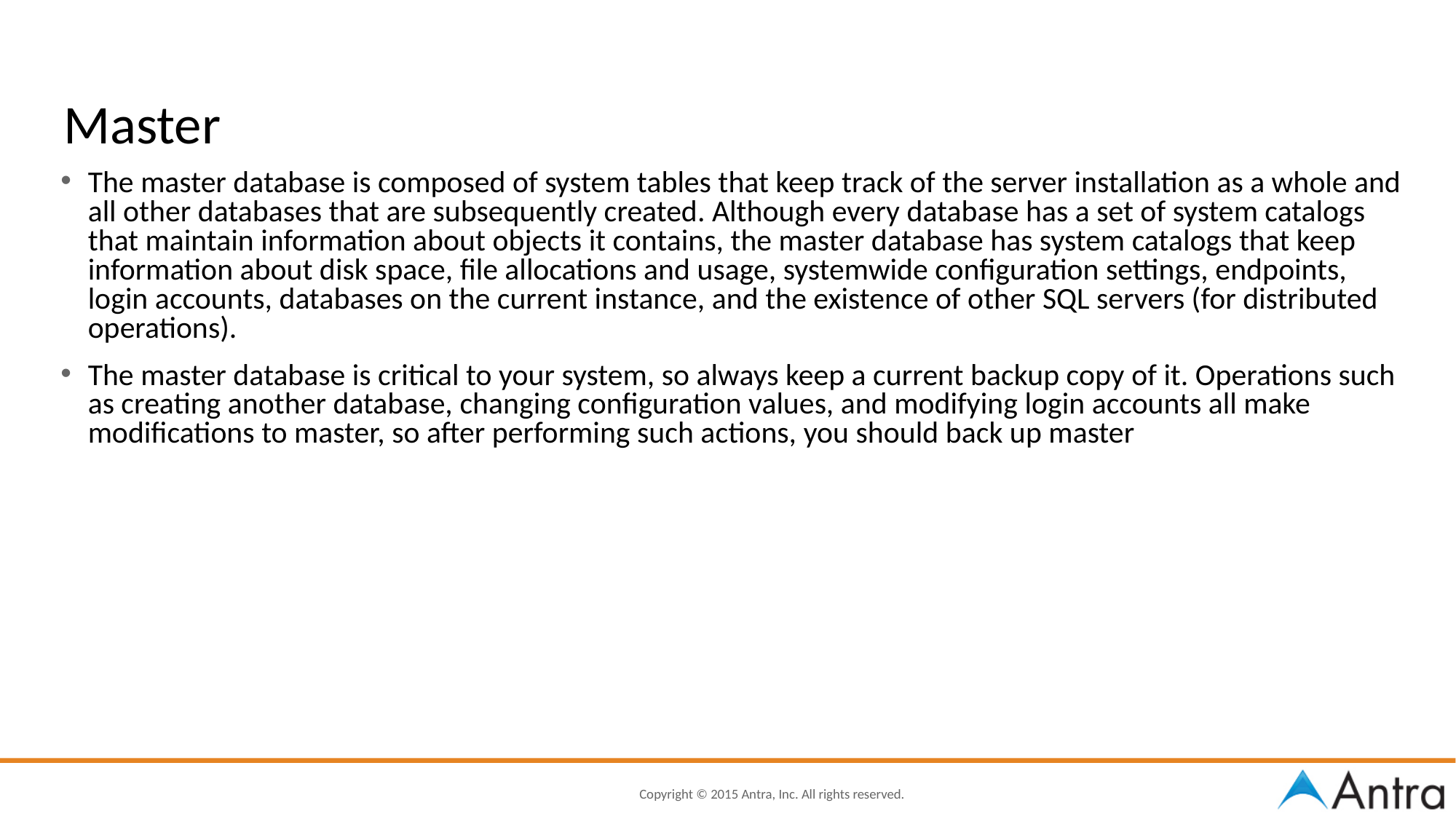

# Master
The master database is composed of system tables that keep track of the server installation as a whole and all other databases that are subsequently created. Although every database has a set of system catalogs that maintain information about objects it contains, the master database has system catalogs that keep information about disk space, file allocations and usage, systemwide configuration settings, endpoints, login accounts, databases on the current instance, and the existence of other SQL servers (for distributed operations).
The master database is critical to your system, so always keep a current backup copy of it. Operations such as creating another database, changing configuration values, and modifying login accounts all make modifications to master, so after performing such actions, you should back up master